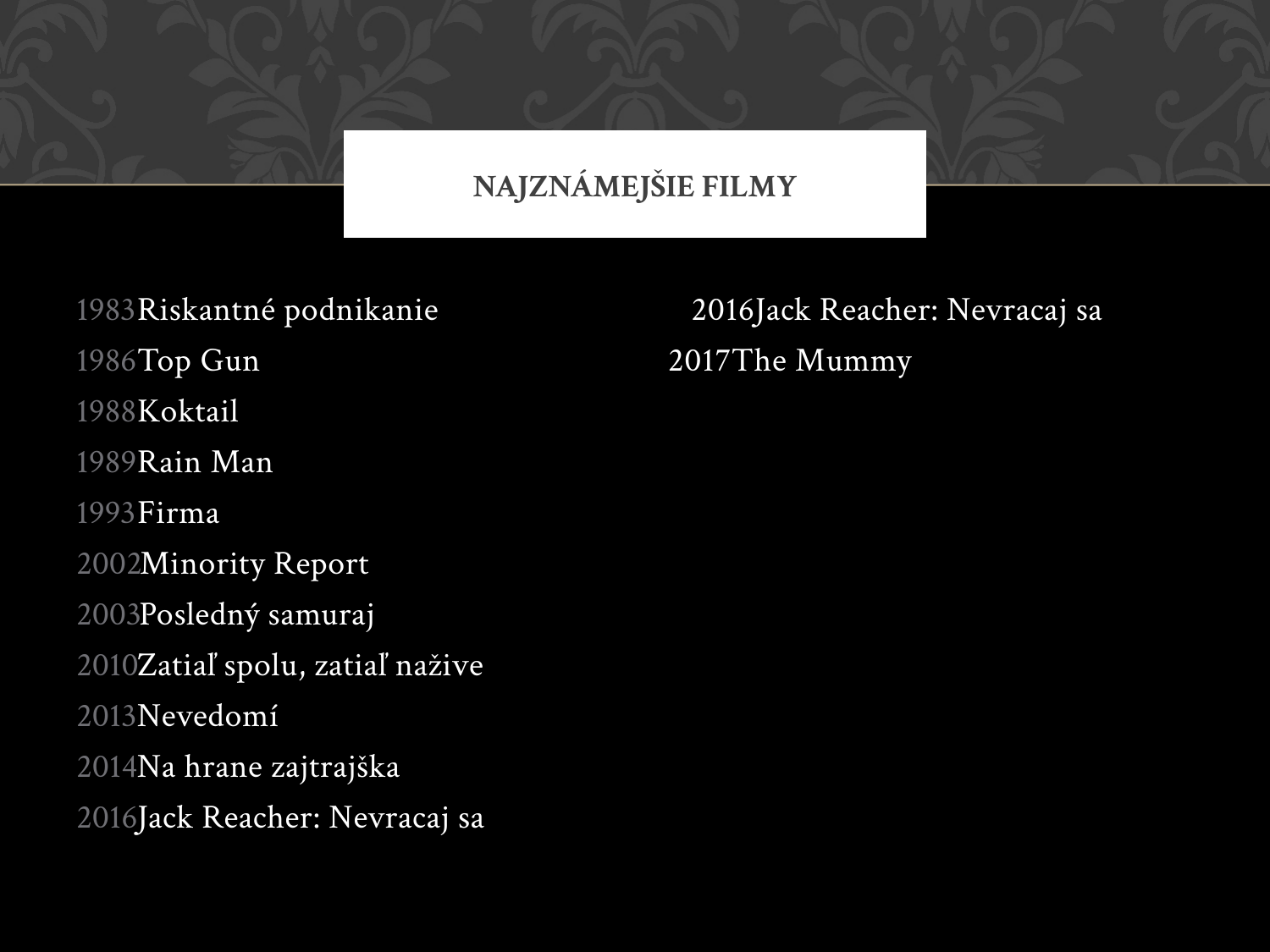

# Najznámejšie Filmy
Riskantné podnikanie                               2016Jack Reacher: Nevracaj sa
Top Gun                                                  2017The Mummy
Koktail
Rain Man
Firma
Minority Report
Posledný samuraj
Zatiaľ spolu, zatiaľ nažive
Nevedomí
Na hrane zajtrajška
Jack Reacher: Nevracaj sa